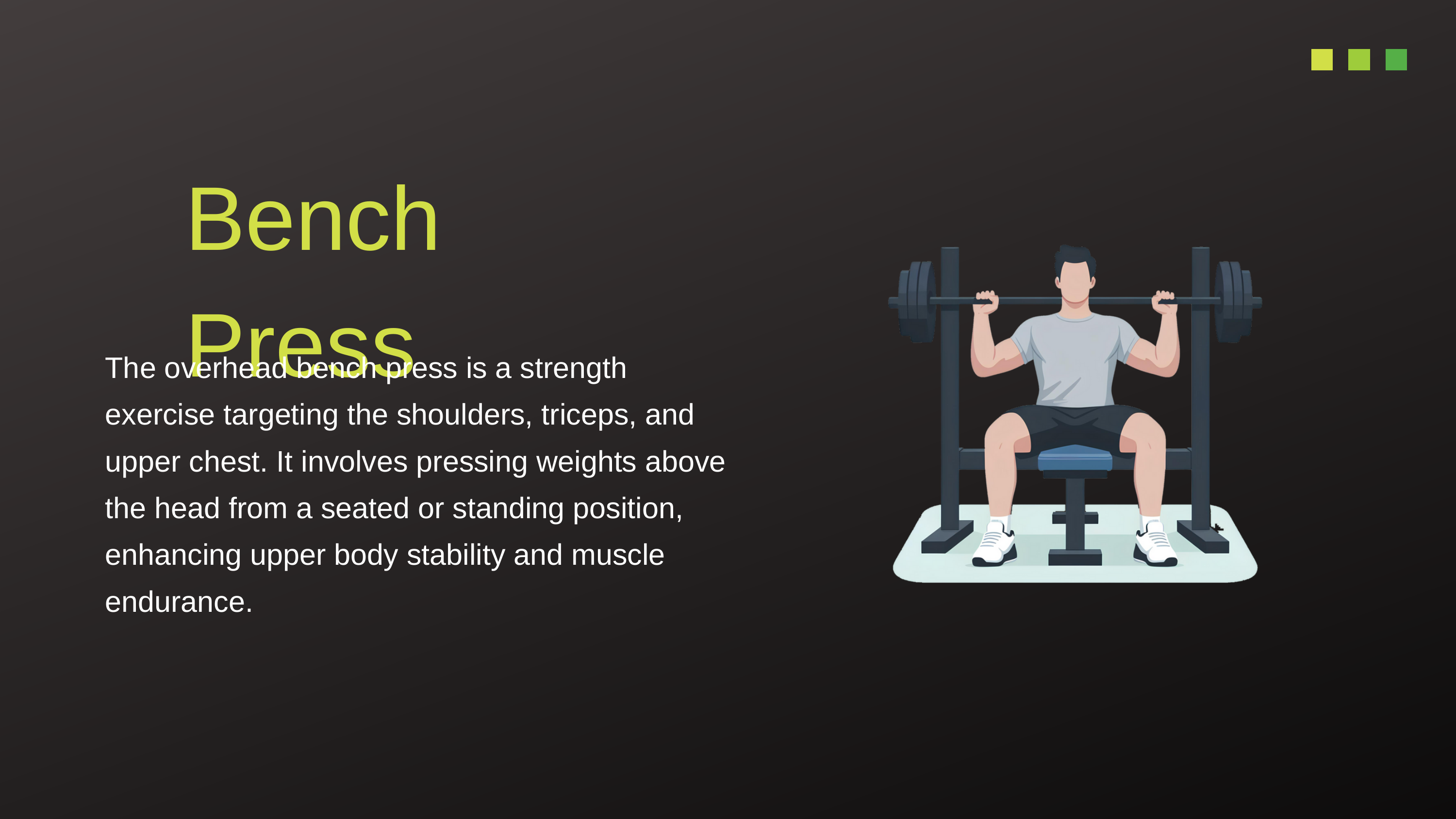

Bench Press

The overhead bench press is a strength exercise targeting the shoulders, triceps, and upper chest. It involves pressing weights above the head from a seated or standing position, enhancing upper body stability and muscle endurance.